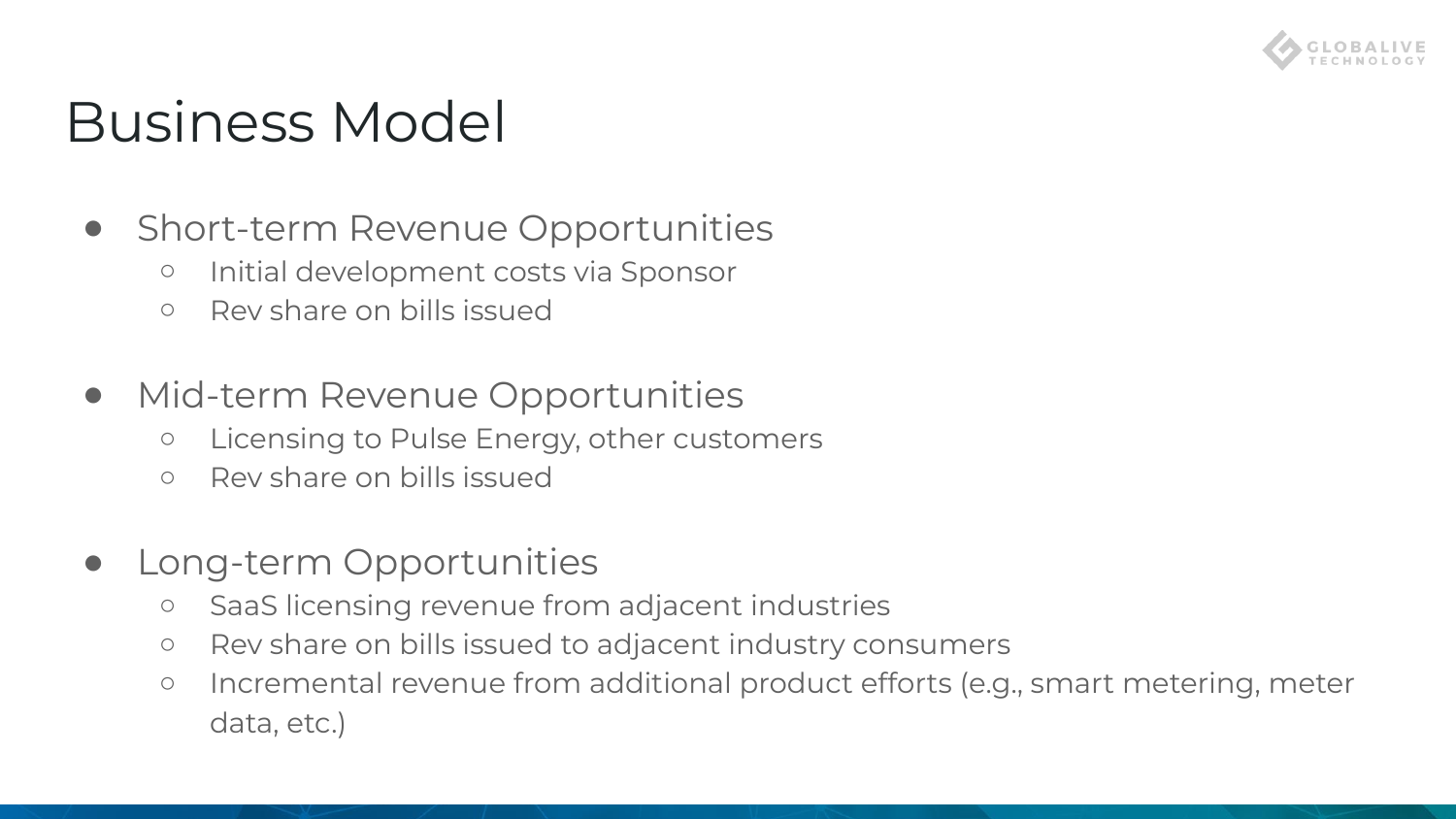

# Business Model
Short-term Revenue Opportunities
Initial development costs via Sponsor
Rev share on bills issued
Mid-term Revenue Opportunities
Licensing to Pulse Energy, other customers
Rev share on bills issued
Long-term Opportunities
SaaS licensing revenue from adjacent industries
Rev share on bills issued to adjacent industry consumers
Incremental revenue from additional product efforts (e.g., smart metering, meter data, etc.)